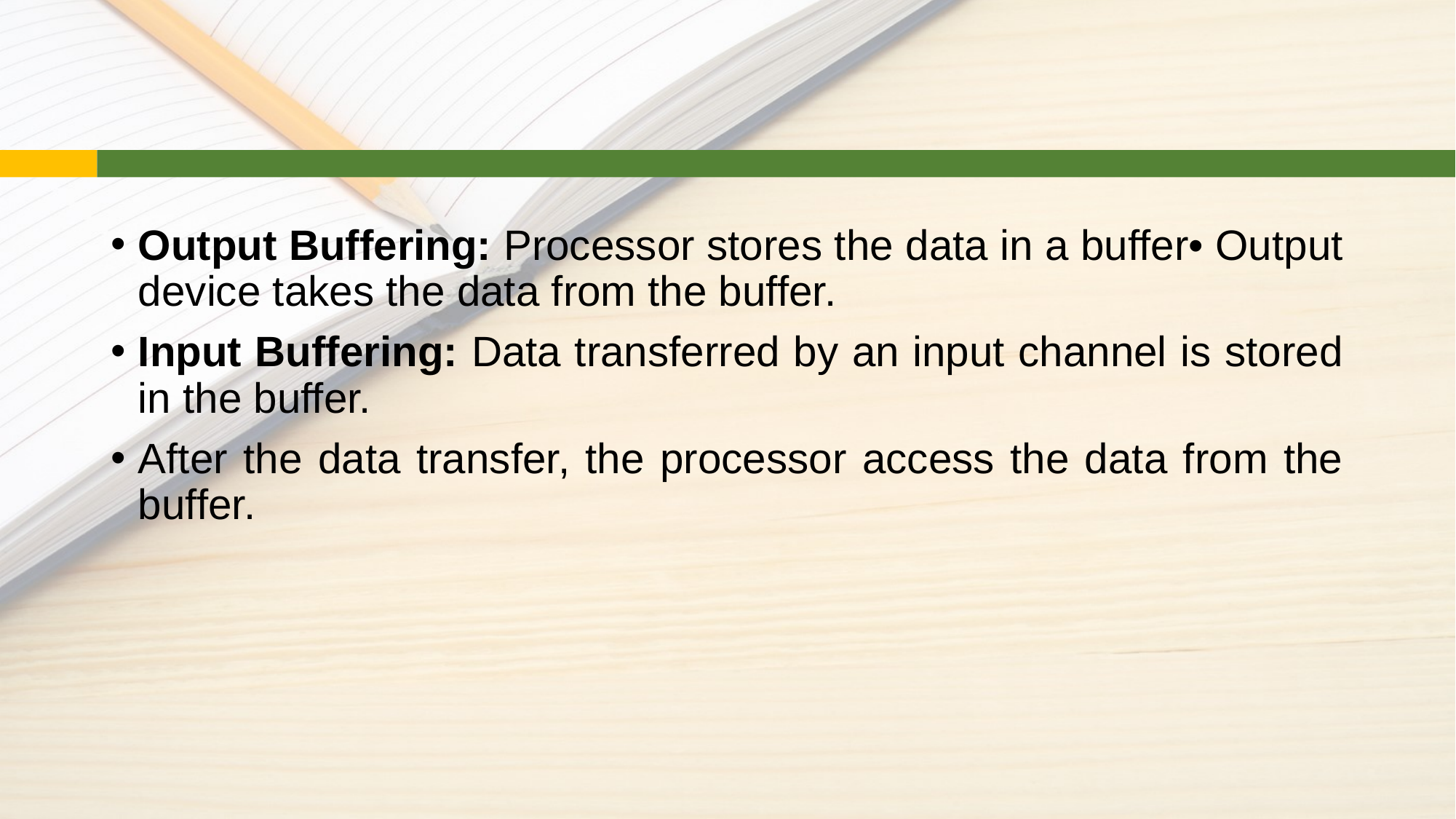

#
Output Buffering: Processor stores the data in a buffer• Output device takes the data from the buffer.
Input Buffering: Data transferred by an input channel is stored in the buffer.
After the data transfer, the processor access the data from the buffer.